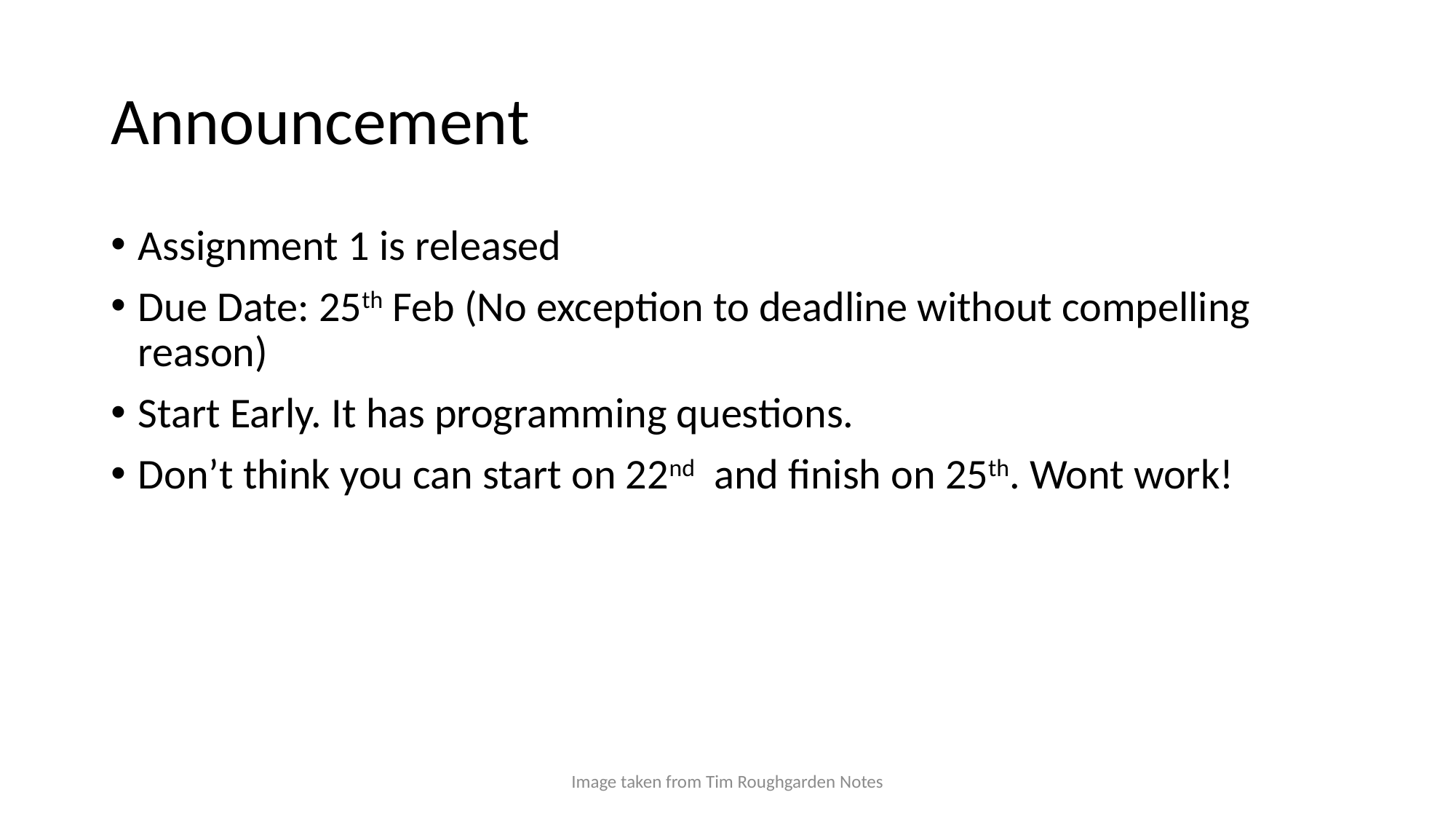

# Announcement
Assignment 1 is released
Due Date: 25th Feb (No exception to deadline without compelling reason)
Start Early. It has programming questions.
Don’t think you can start on 22nd  and finish on 25th. Wont work!
Image taken from Tim Roughgarden Notes